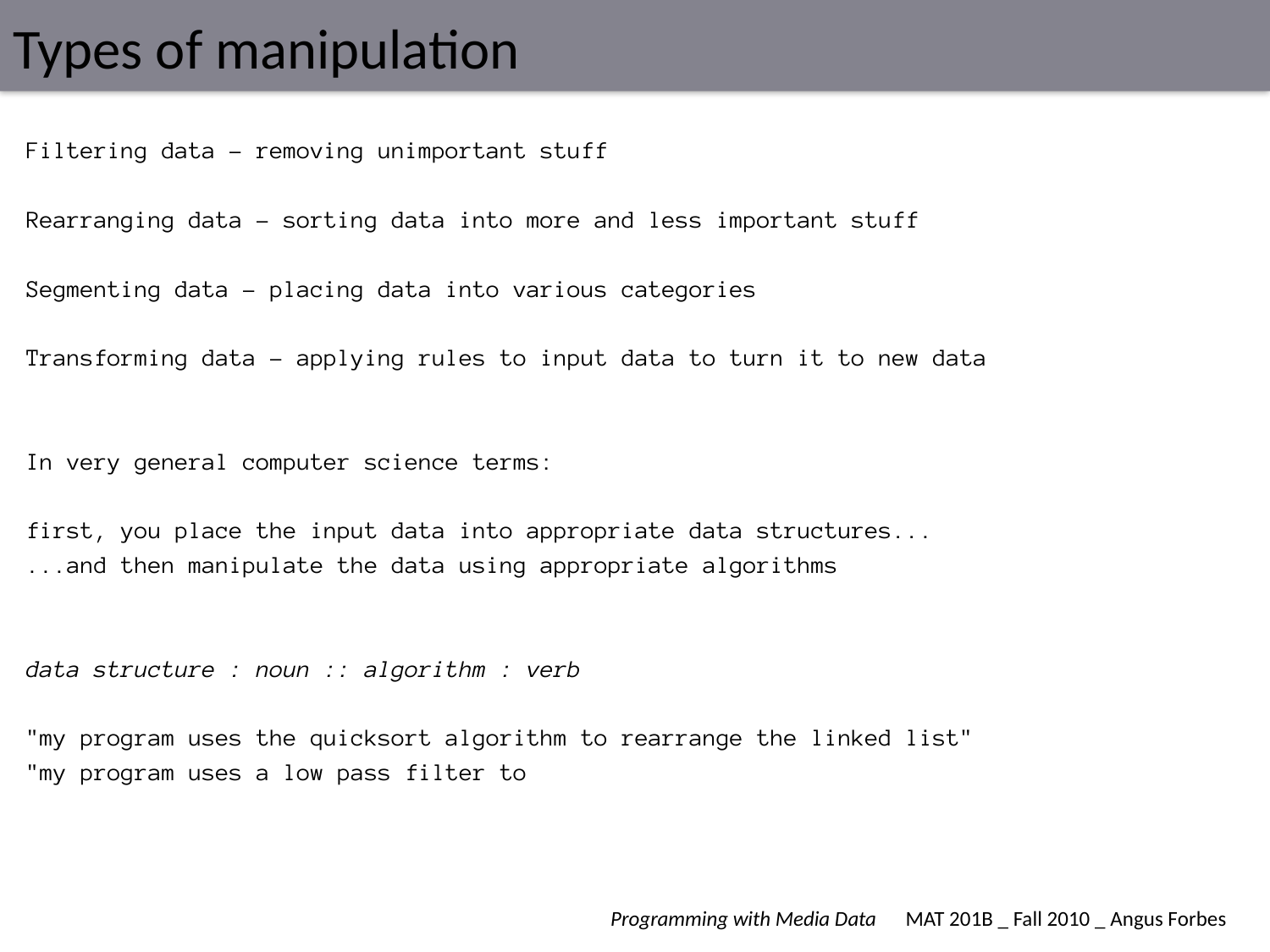

# Types of manipulation

Filtering data - removing unimportant stuff

Rearranging data - sorting data into more and less important stuff

Segmenting data - placing data into various categories

Transforming data - applying rules to input data to turn it to new data

In very general computer science terms:

first, you place the input data into appropriate data structures...
...and then manipulate the data using appropriate algorithms

data structure : noun :: algorithm : verb

"my program uses the quicksort algorithm to rearrange the linked list"
"my program uses a low pass filter to